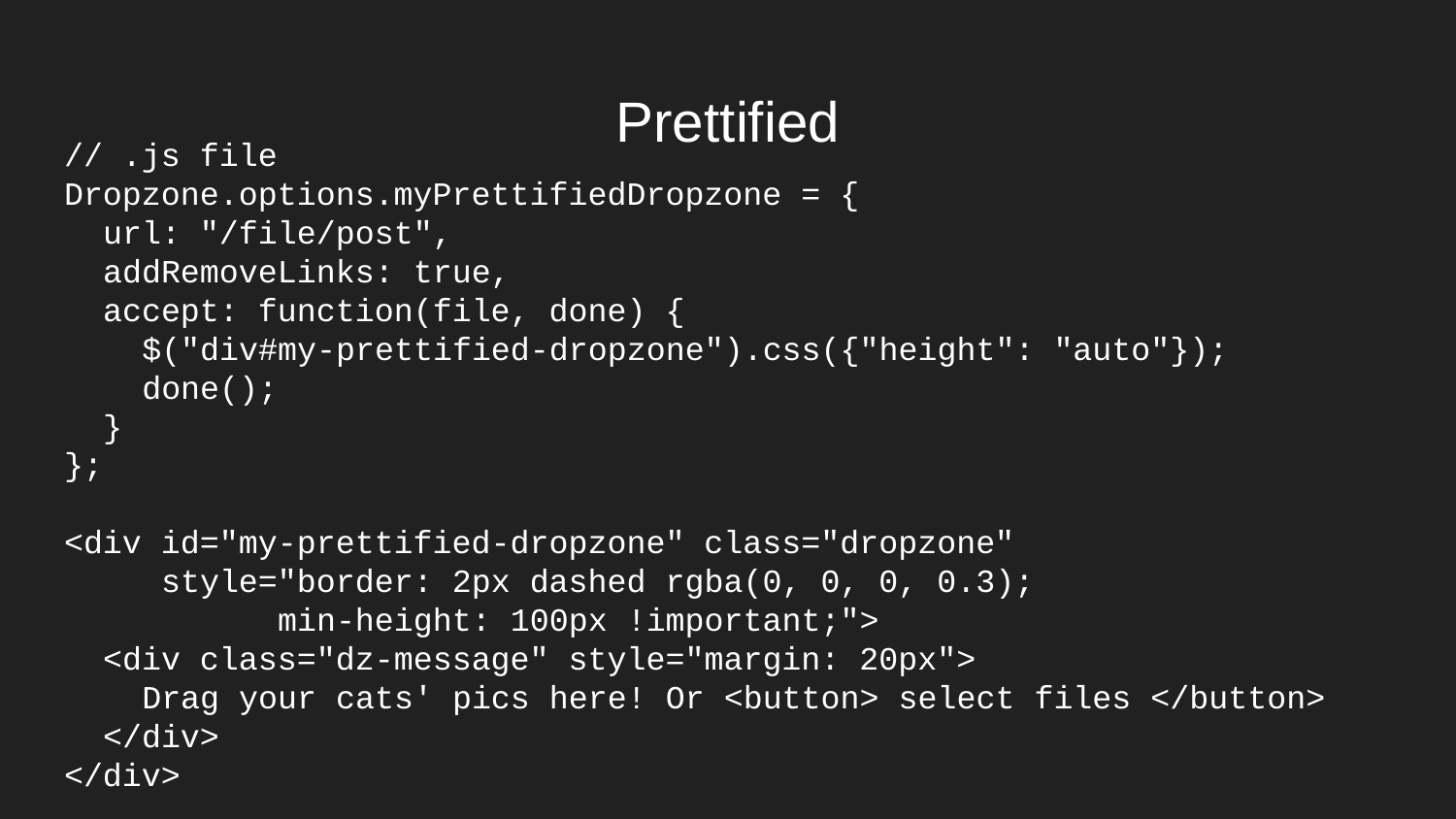

# Prettified
// .js file
Dropzone.options.myPrettifiedDropzone = {
  url: "/file/post",
  addRemoveLinks: true,
  accept: function(file, done) {
    $("div#my-prettified-dropzone").css({"height": "auto"});
    done();
  }
};

<div id="my-prettified-dropzone" class="dropzone"
     style="border: 2px dashed rgba(0, 0, 0, 0.3);
           min-height: 100px !important;">
  <div class="dz-message" style="margin: 20px">
    Drag your cats' pics here! Or <button> select files </button>
  </div>
</div>